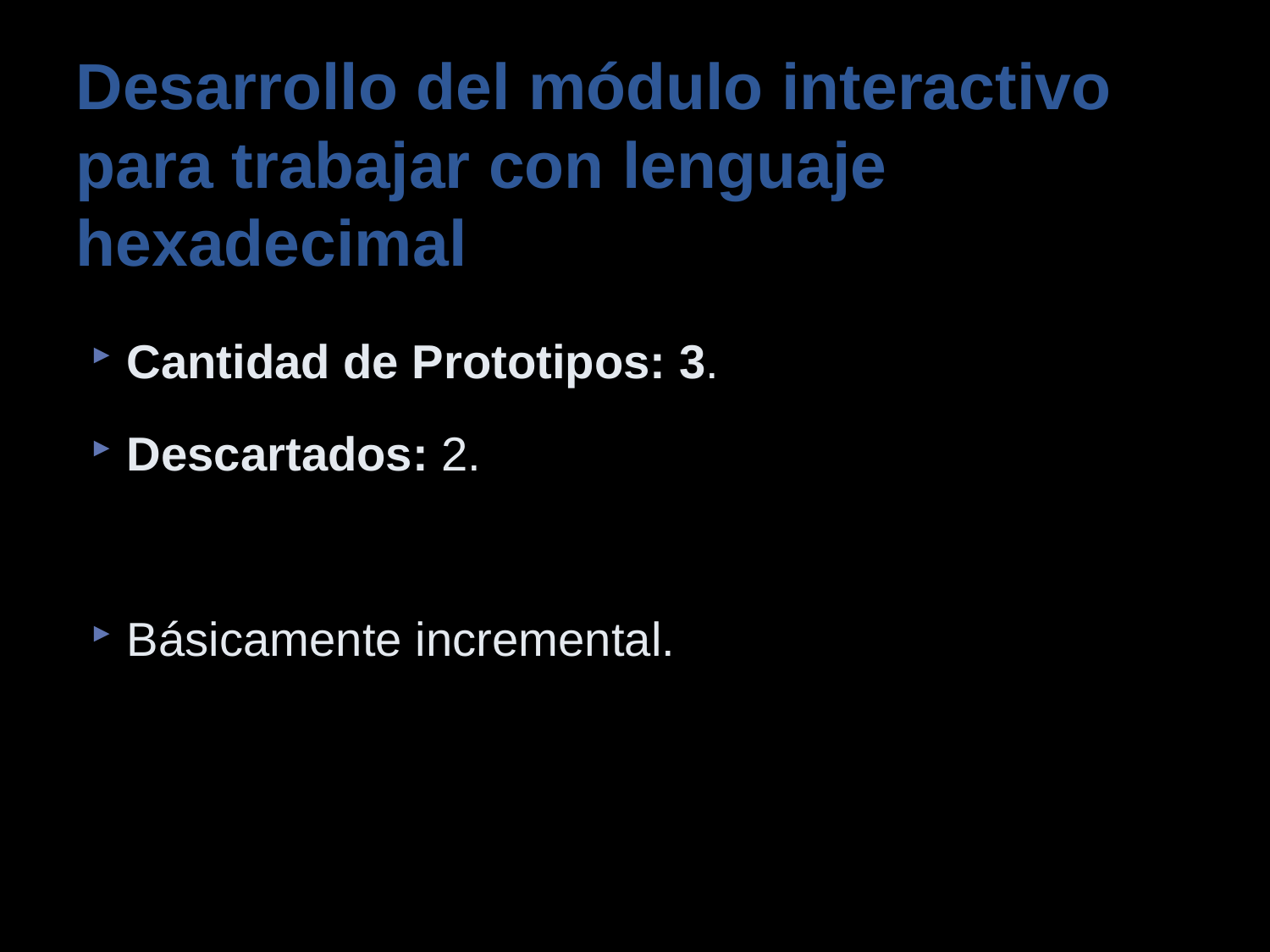

# Desarrollo del módulo interactivo para trabajar con lenguaje hexadecimal
Cantidad de Prototipos: 3.
Descartados: 2.

Básicamente incremental.